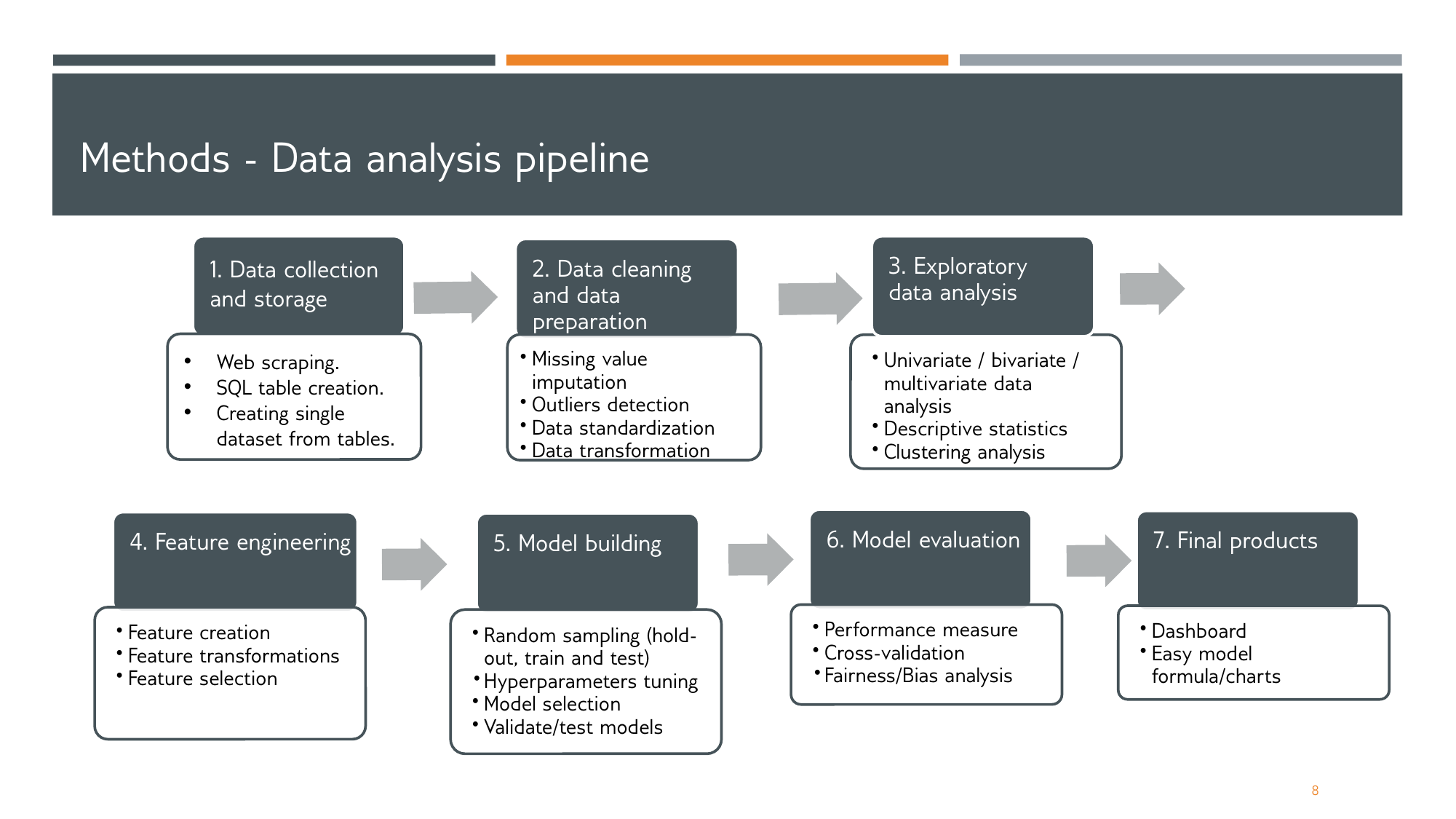

Methods - Data analysis pipeline

1. Data collection and storage

3. Exploratory data analysis

2. Data cleaning and data preparation

Web scraping.
SQL table creation.
Creating single dataset from tables.

Univariate / bivariate / multivariate data analysis
Descriptive statistics
Clustering analysis
Missing value imputation
Outliers detection
Data standardization
Data transformation

6. Model evaluation

7. Final products

4. Feature engineering

5. Model building

Performance measure
Cross-validation
Fairness/Bias analysis

Dashboard
Easy model formula/charts

Feature creation
Feature transformations
Feature selection

Random sampling (hold-out, train and test)
Hyperparameters tuning
Model selection
Validate/test models
8